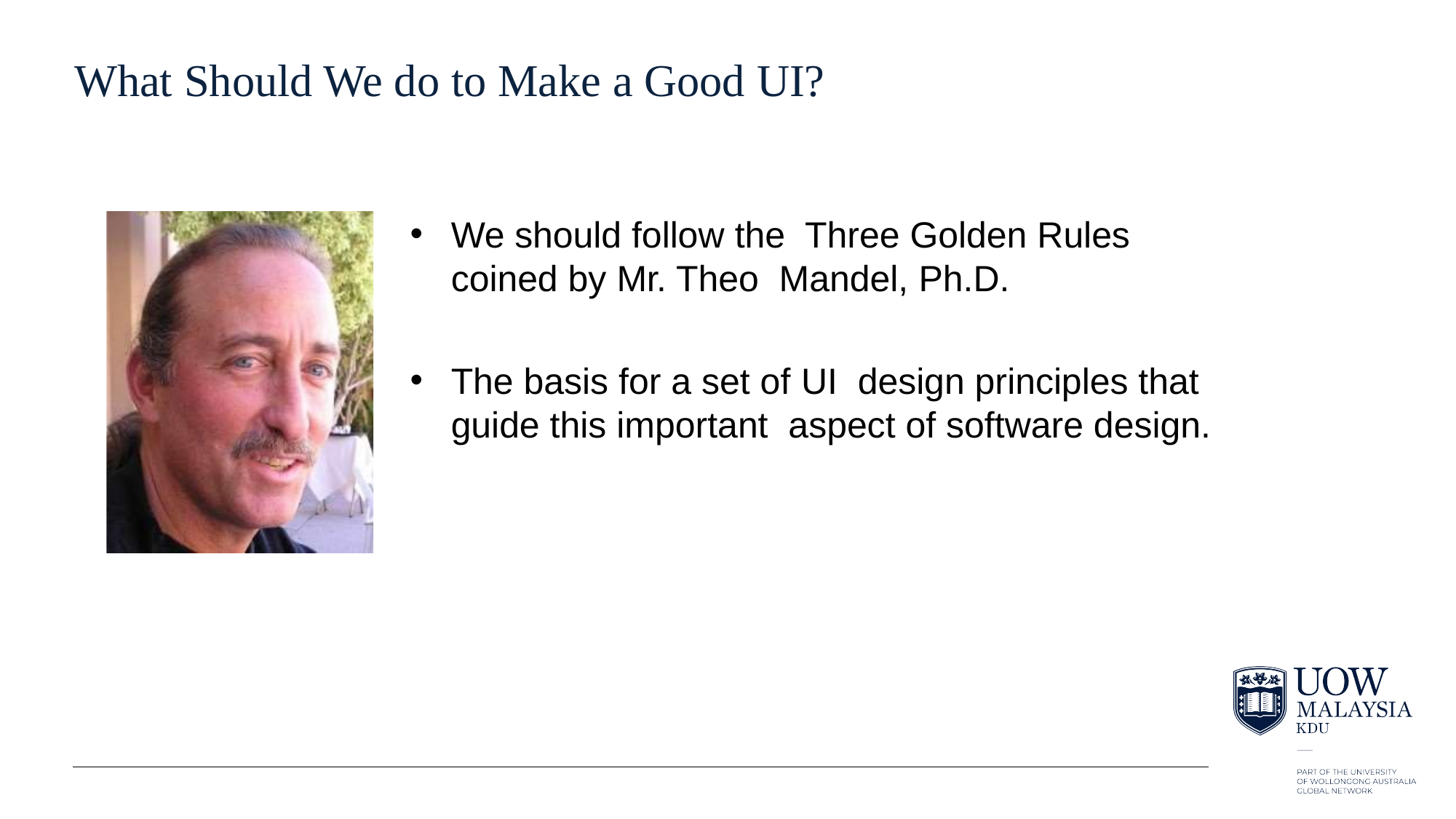

# What Should We do to Make a Good UI?

We should follow the  Three Golden Rules  coined by Mr. Theo  Mandel, Ph.D.

The basis for a set of UI  design principles that  guide this important  aspect of software design.